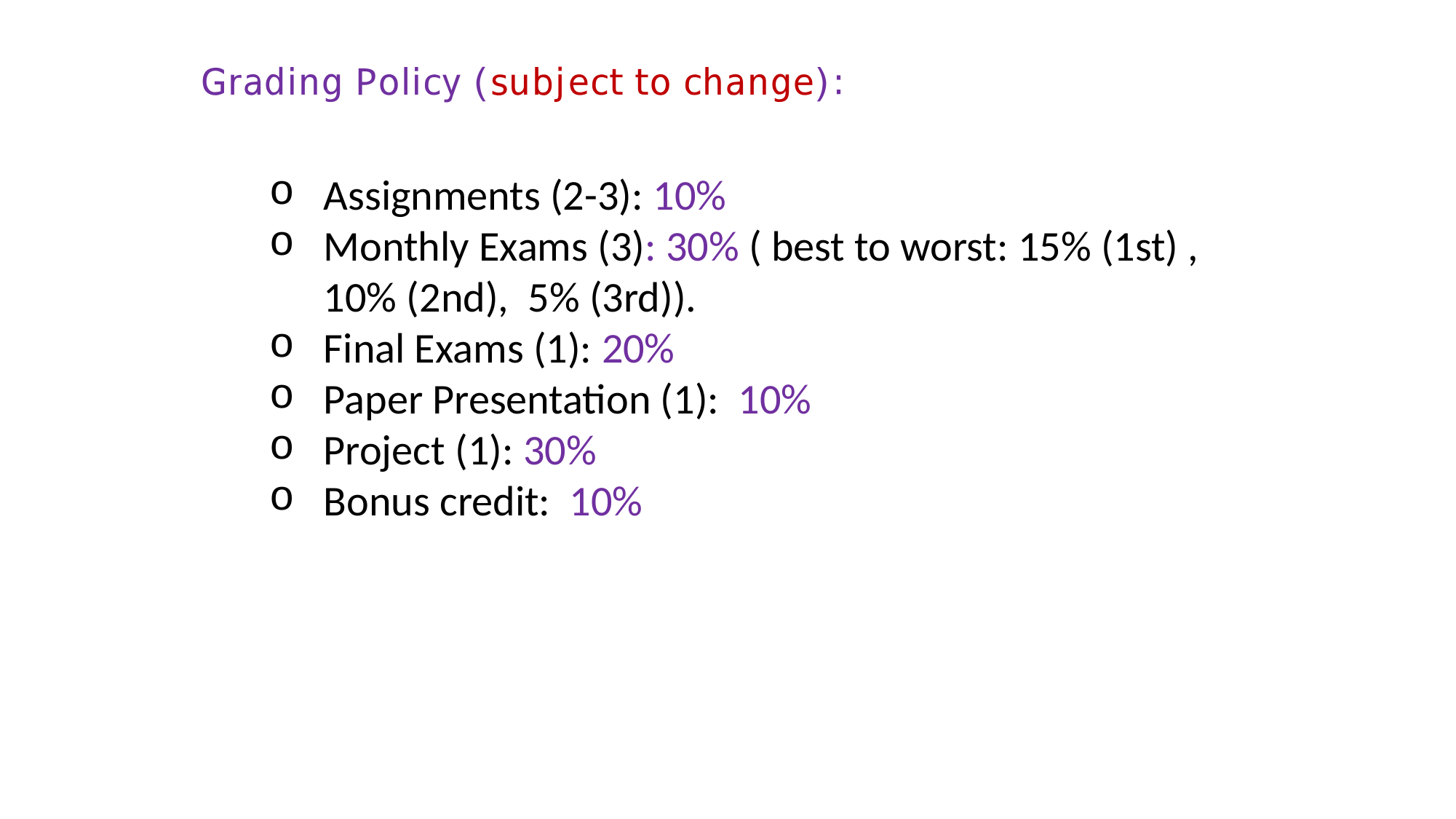

Grading Policy (subject to change):
Assignments (2-3): 10%
Monthly Exams (3): 30% ( best to worst: 15% (1st) , 10% (2nd),  5% (3rd)).
Final Exams (1): 20%
Paper Presentation (1):  10%
Project (1): 30%
Bonus credit:  10%